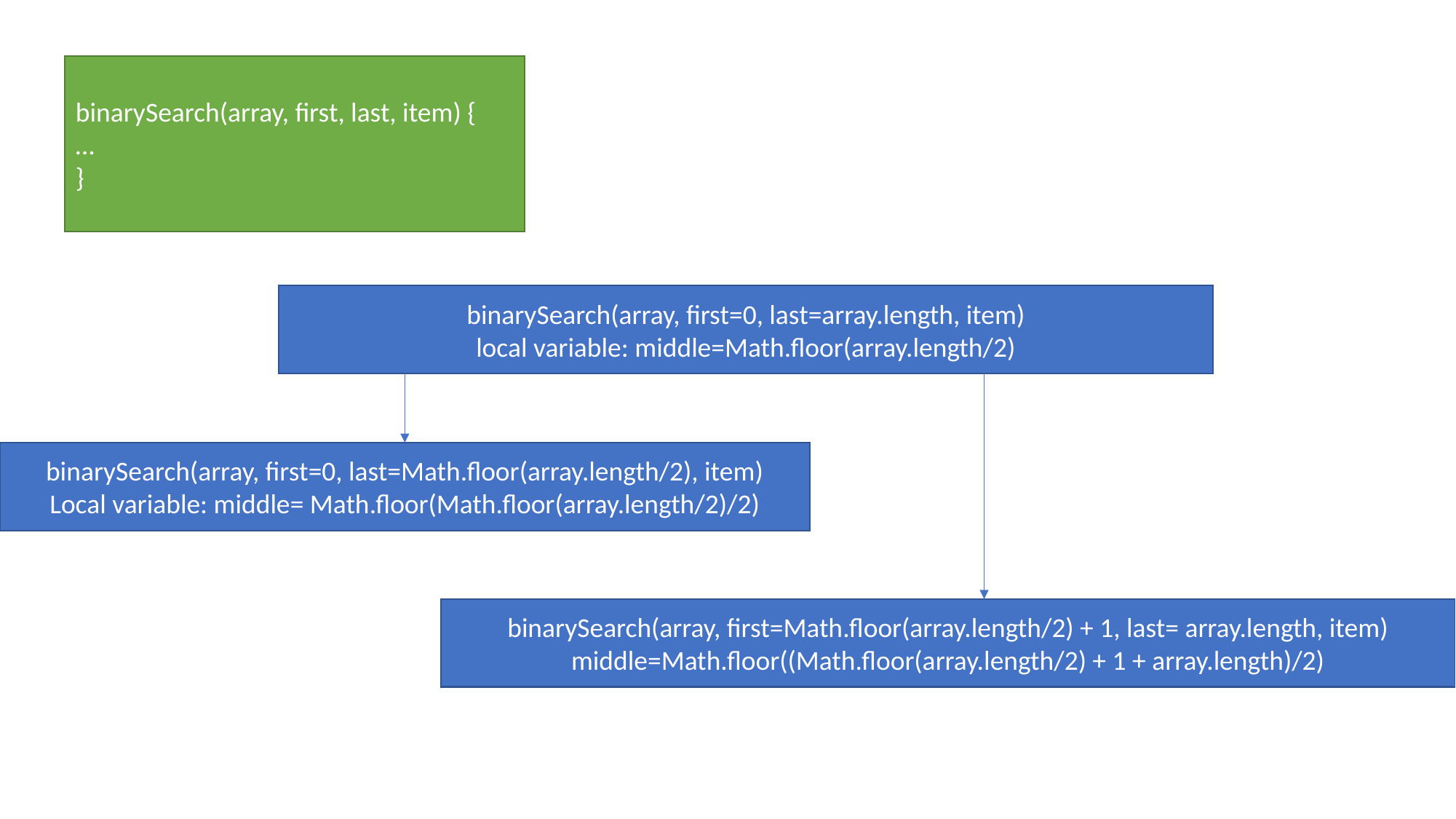

binarySearch(array, first, last, item) {
…
}
binarySearch(array, first=0, last=array.length, item)
local variable: middle=Math.floor(array.length/2)
binarySearch(array, first=0, last=Math.floor(array.length/2), item)
Local variable: middle= Math.floor(Math.floor(array.length/2)/2)
binarySearch(array, first=Math.floor(array.length/2) + 1, last= array.length, item)
middle=Math.floor((Math.floor(array.length/2) + 1 + array.length)/2)